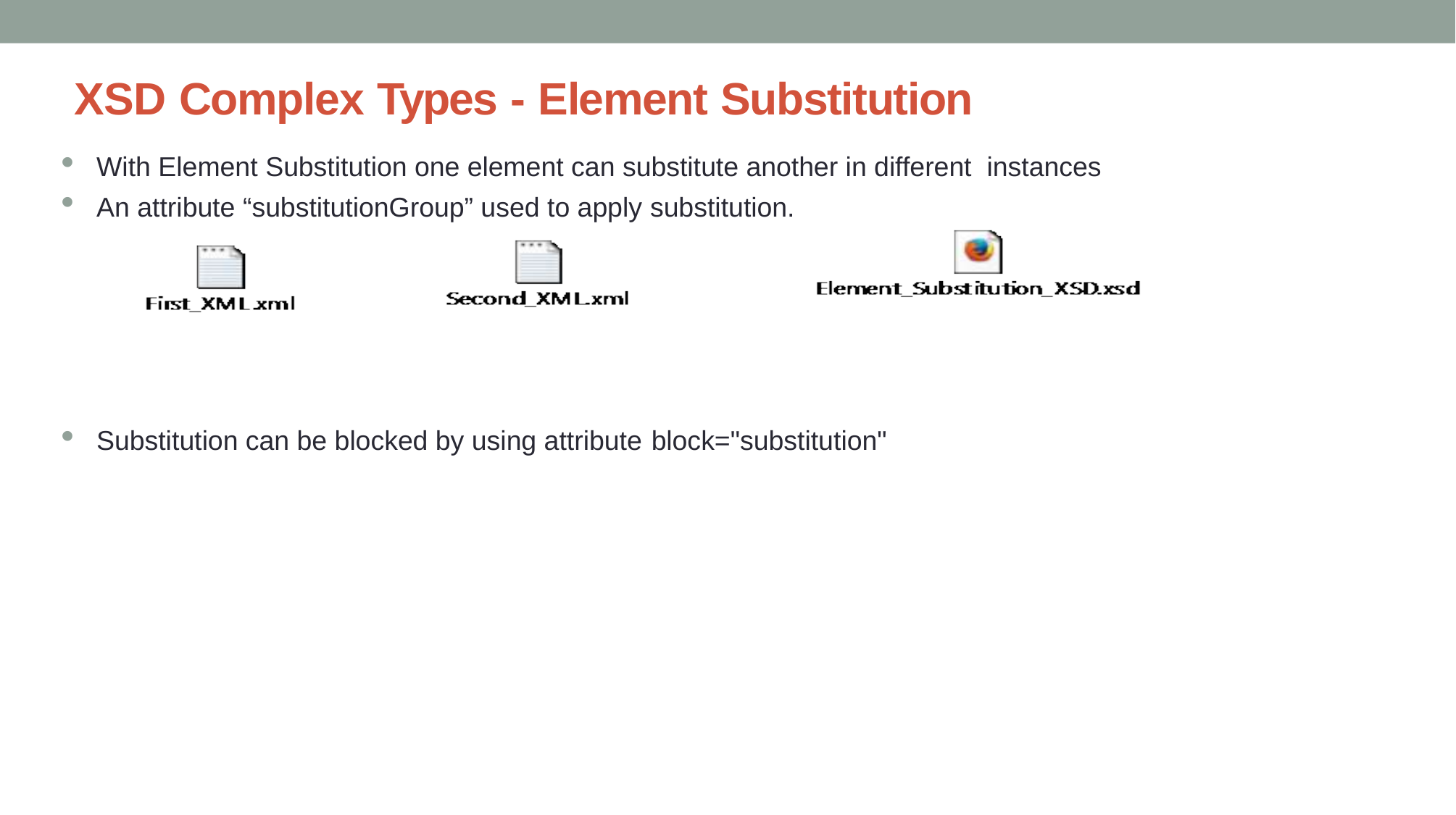

XSD Complex Types - Element Substitution
With Element Substitution one element can substitute another in different  instances
An attribute “substitutionGroup” used to apply substitution.

Substitution can be blocked by using attribute block="substitution"